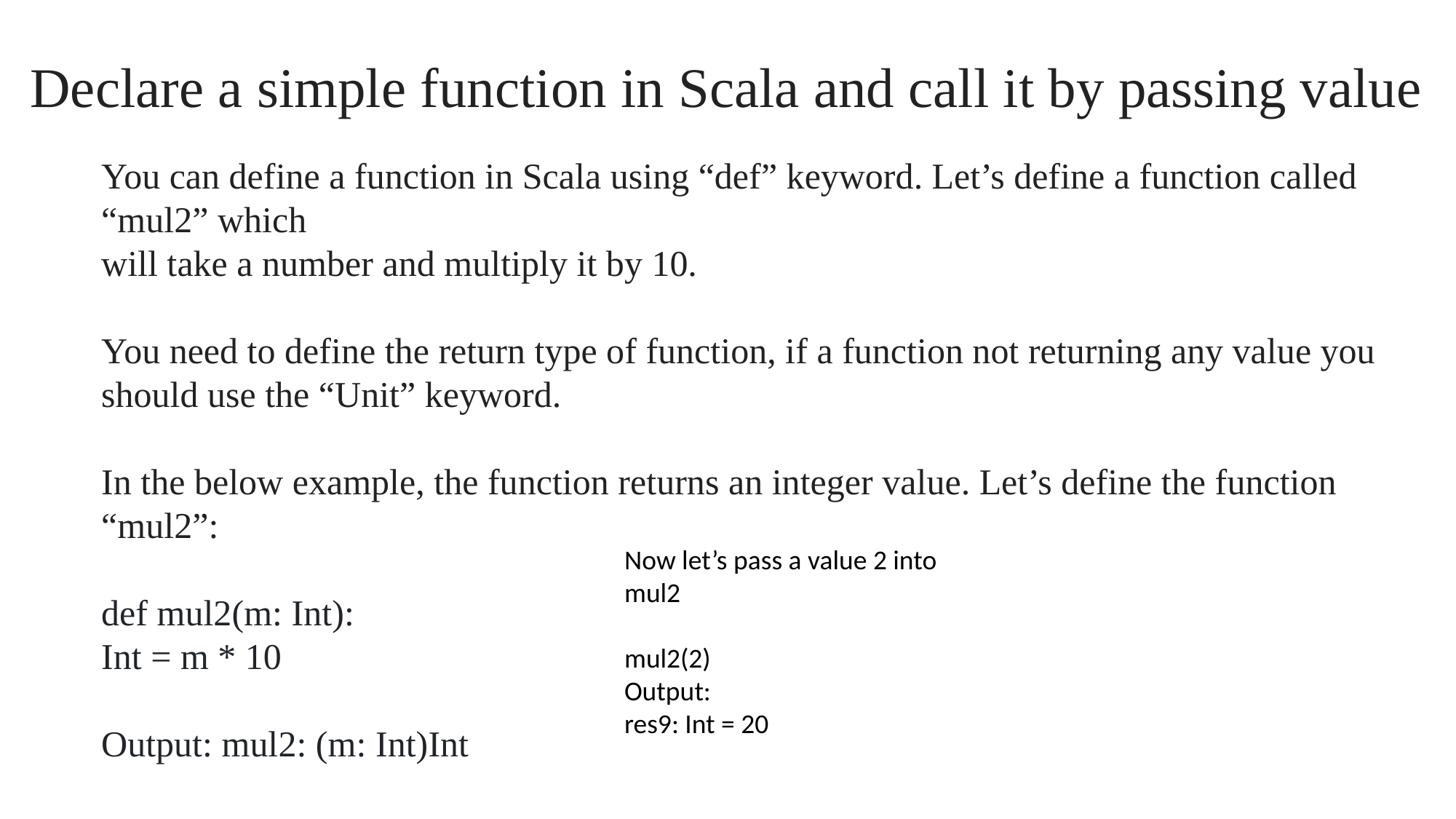

# Declare a simple function in Scala and call it by passing value
You can define a function in Scala using “def” keyword. Let’s define a function called “mul2” which
will take a number and multiply it by 10.

You need to define the return type of function, if a function not returning any value you should use the “Unit” keyword.

In the below example, the function returns an integer value. Let’s define the function “mul2”:

def mul2(m: Int):
Int = m * 10

Output: mul2: (m: Int)Int
Now let’s pass a value 2 into mul2

mul2(2)
Output:
res9: Int = 20